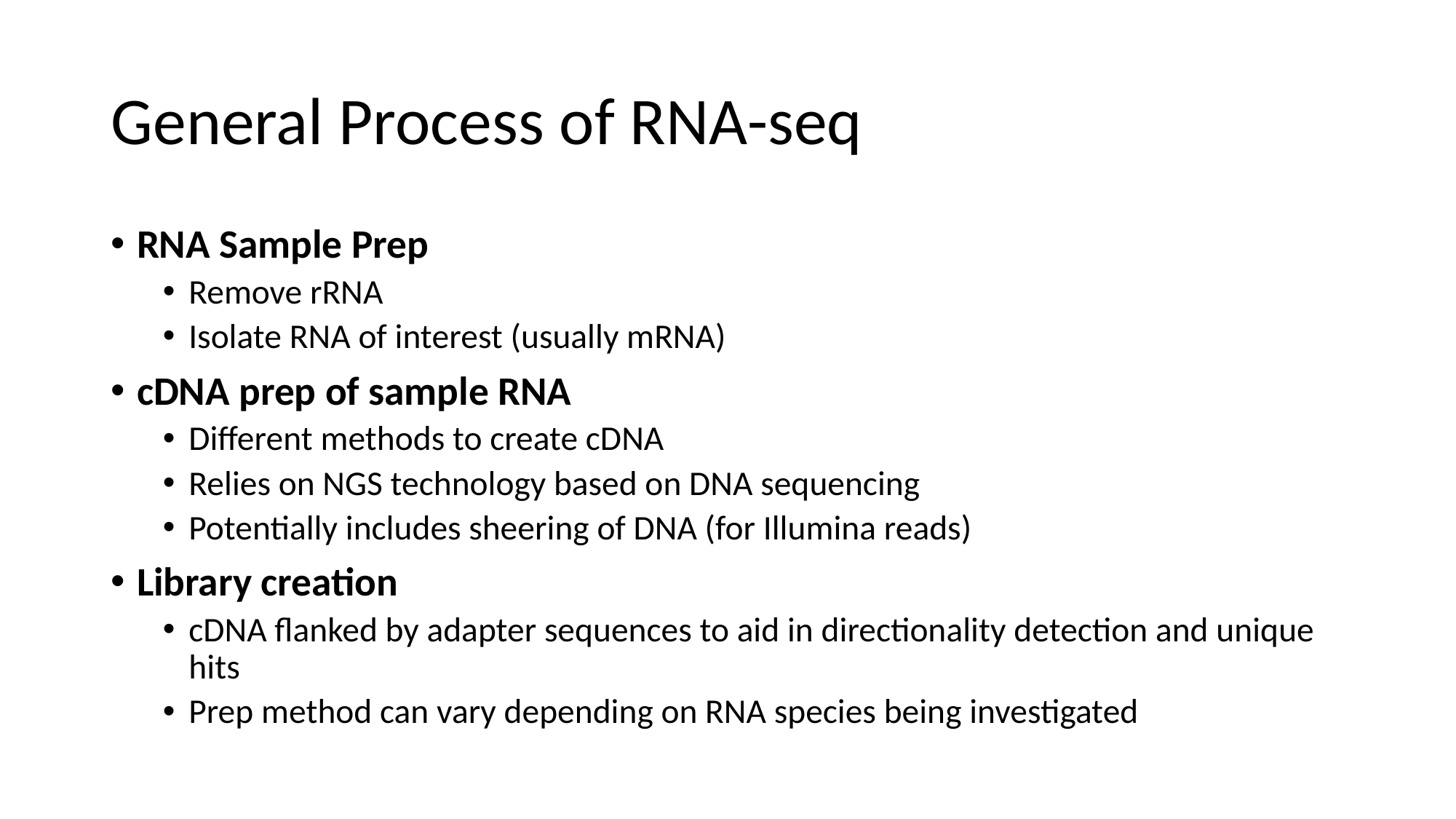

# General Process of RNA-seq
RNA Sample Prep
Remove rRNA
Isolate RNA of interest (usually mRNA)
cDNA prep of sample RNA
Different methods to create cDNA
Relies on NGS technology based on DNA sequencing
Potentially includes sheering of DNA (for Illumina reads)
Library creation
cDNA flanked by adapter sequences to aid in directionality detection and unique hits
Prep method can vary depending on RNA species being investigated